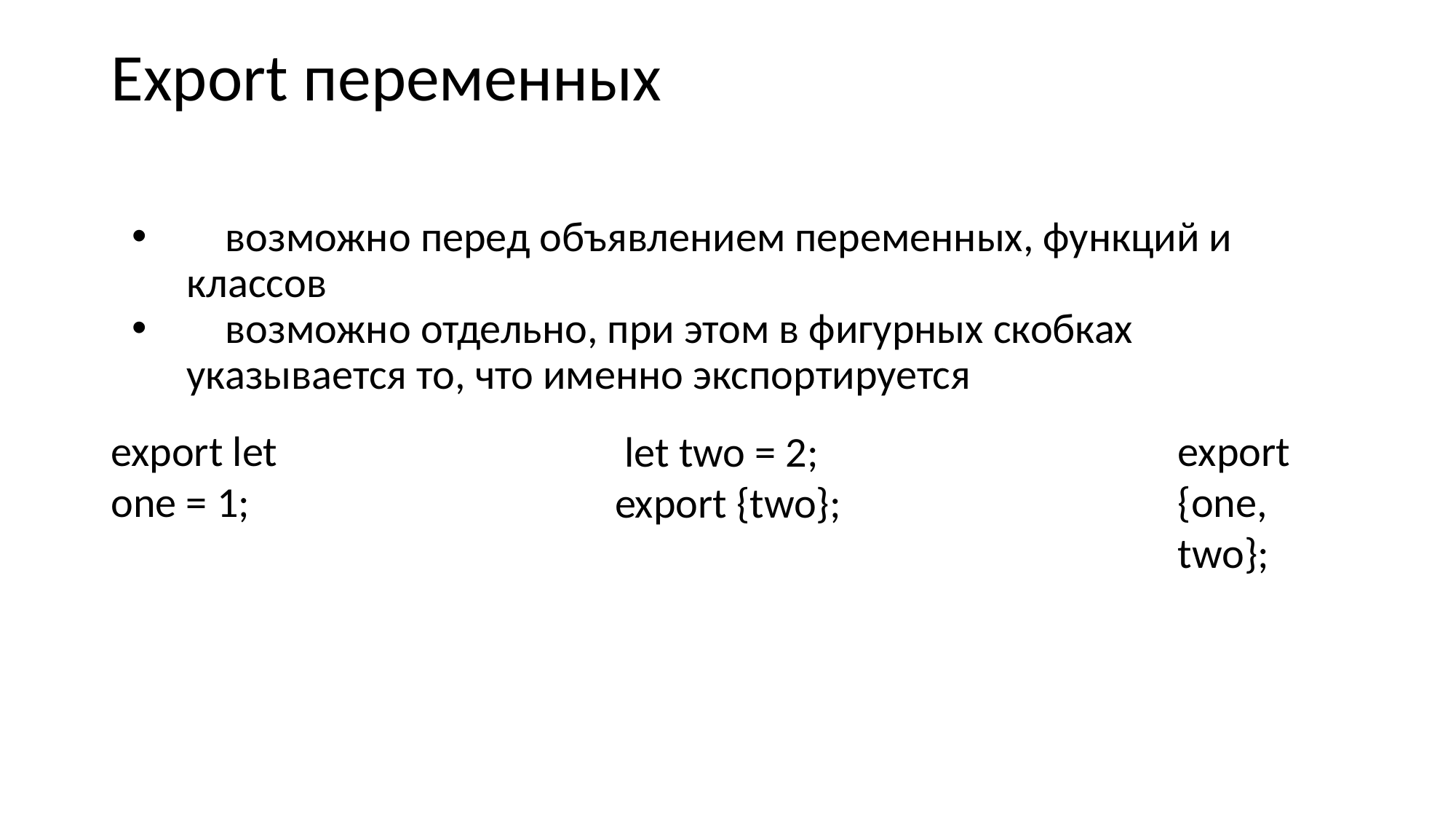

# Export переменных

    возможно перед объявлением переменных, функций и классов
    возможно отдельно, при этом в фигурных скобках указывается то, что именно экспортируется

export let one = 1;
export {one, two};
 let two = 2;
export {two};